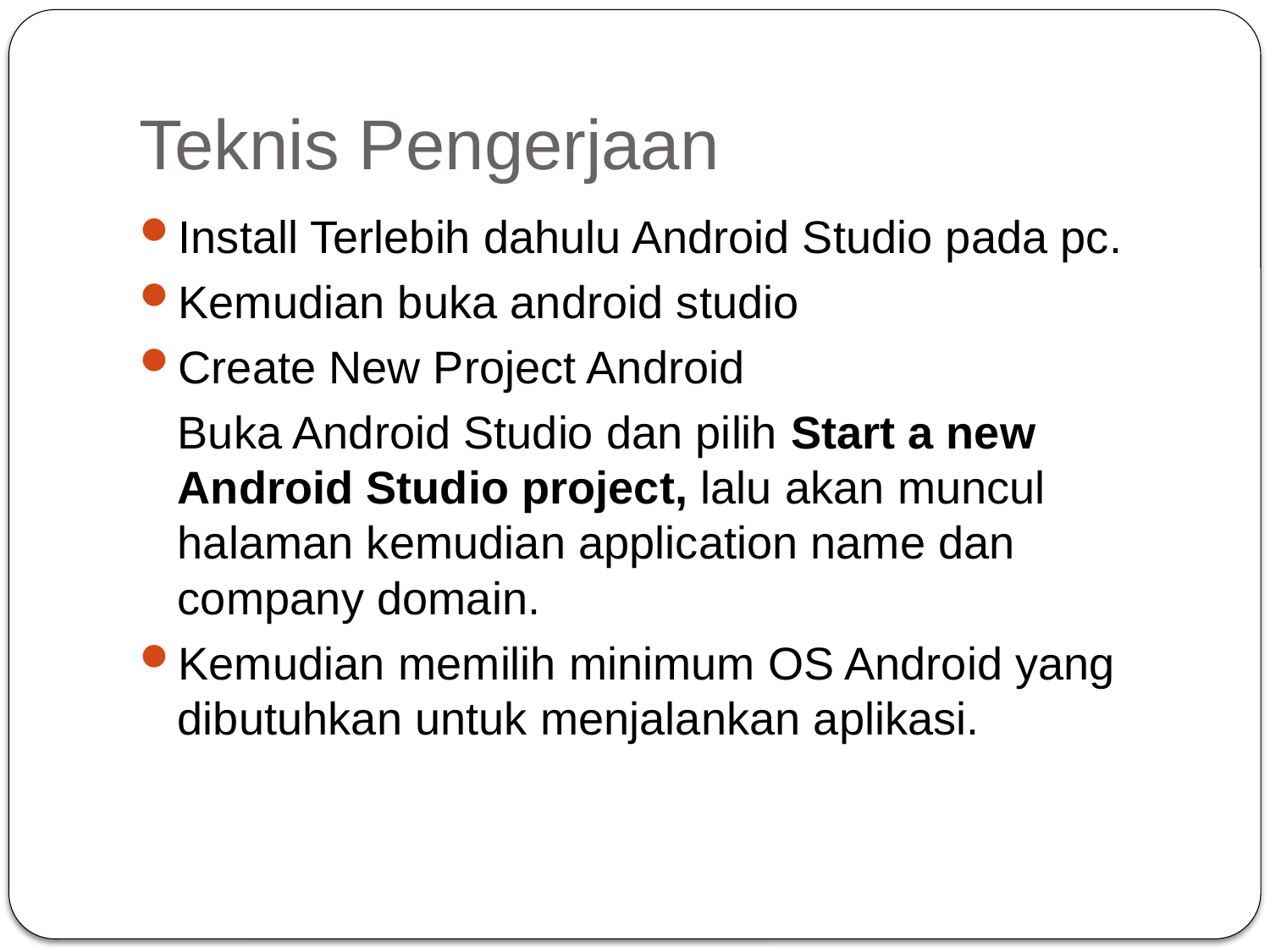

# Teknis Pengerjaan
Install Terlebih dahulu Android Studio pada pc.
Kemudian buka android studio
Create New Project Android
	Buka Android Studio dan pilih Start a new Android Studio project, lalu akan muncul halaman kemudian application name dan company domain.
Kemudian memilih minimum OS Android yang dibutuhkan untuk menjalankan aplikasi.